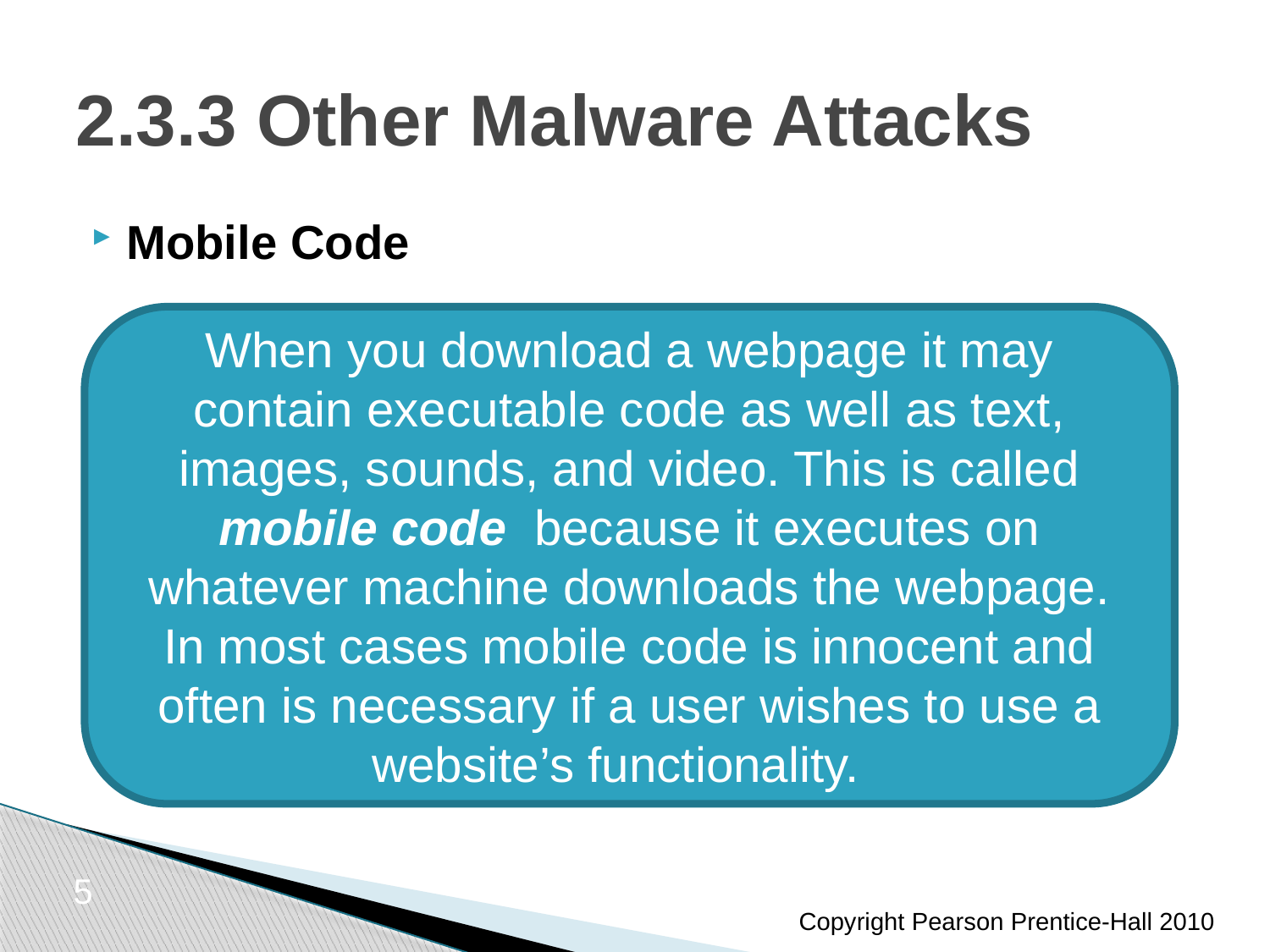

# 2.3.3 Other Malware Attacks
Mobile Code

When you download a webpage it may contain executable code as well as text, images, sounds, and video. This is called mobile code  because it executes on whatever machine downloads the webpage. In most cases mobile code is innocent and often is necessary if a user wishes to use a website’s functionality.
5
Copyright Pearson Prentice-Hall 2010